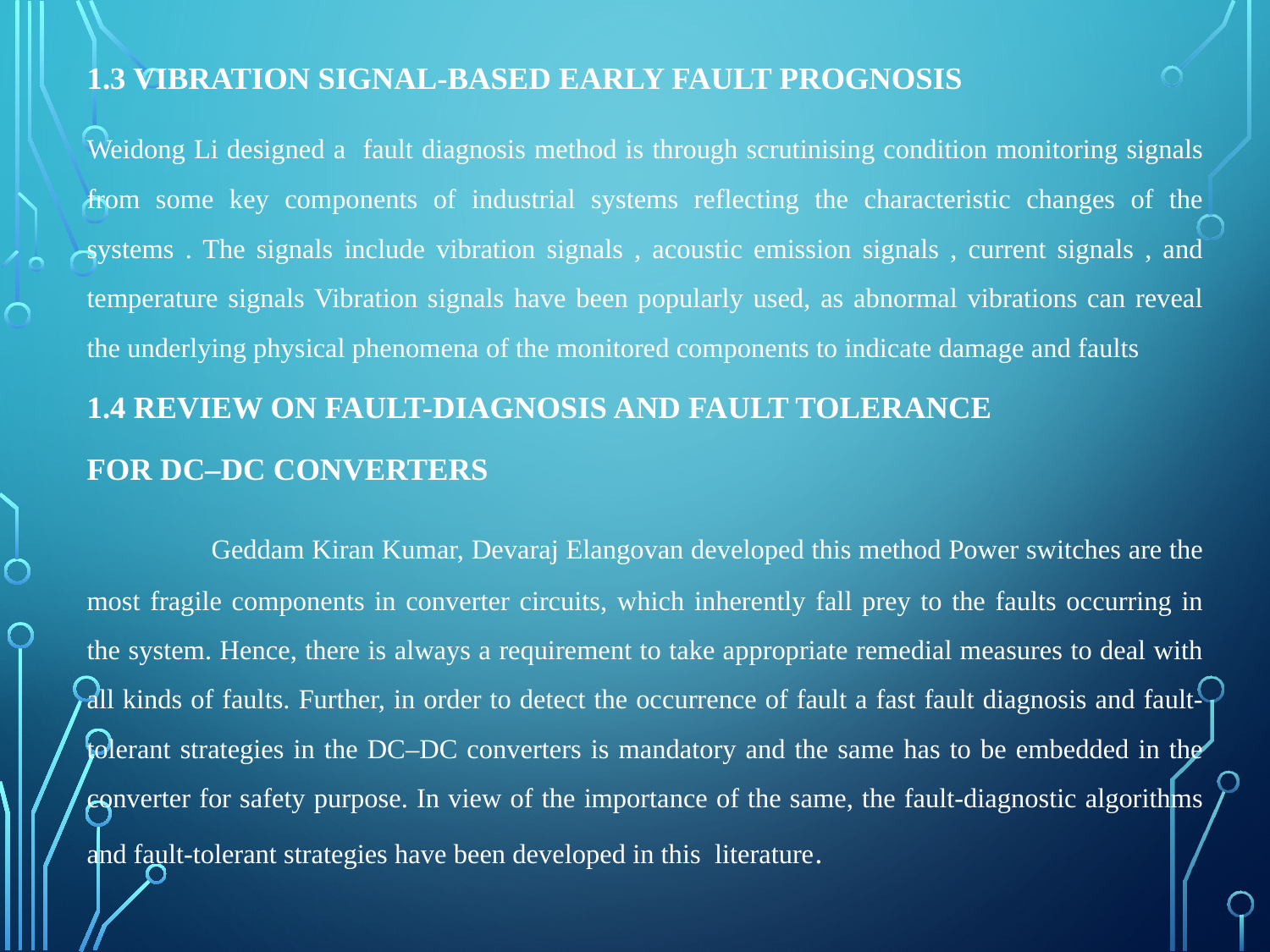

1.3 VIBRATION SIGNAL-BASED EARLY FAULT PROGNOSIS
Weidong Li designed a  fault diagnosis method is through scrutinising condition monitoring signals from some key components of industrial systems reflecting the characteristic changes of the systems . The signals include vibration signals , acoustic emission signals , current signals , and temperature signals Vibration signals have been popularly used, as abnormal vibrations can reveal the underlying physical phenomena of the monitored components to indicate damage and faults
1.4 REVIEW ON FAULT-DIAGNOSIS AND FAULT TOLERANCE
FOR DC–DC CONVERTERS
	Geddam Kiran Kumar, Devaraj Elangovan developed this method Power switches are the most fragile components in converter circuits, which inherently fall prey to the faults occurring in the system. Hence, there is always a requirement to take appropriate remedial measures to deal with all kinds of faults. Further, in order to detect the occurrence of fault a fast fault diagnosis and fault-tolerant strategies in the DC–DC converters is mandatory and the same has to be embedded in the converter for safety purpose. In view of the importance of the same, the fault-diagnostic algorithms and fault-tolerant strategies have been developed in this  literature.